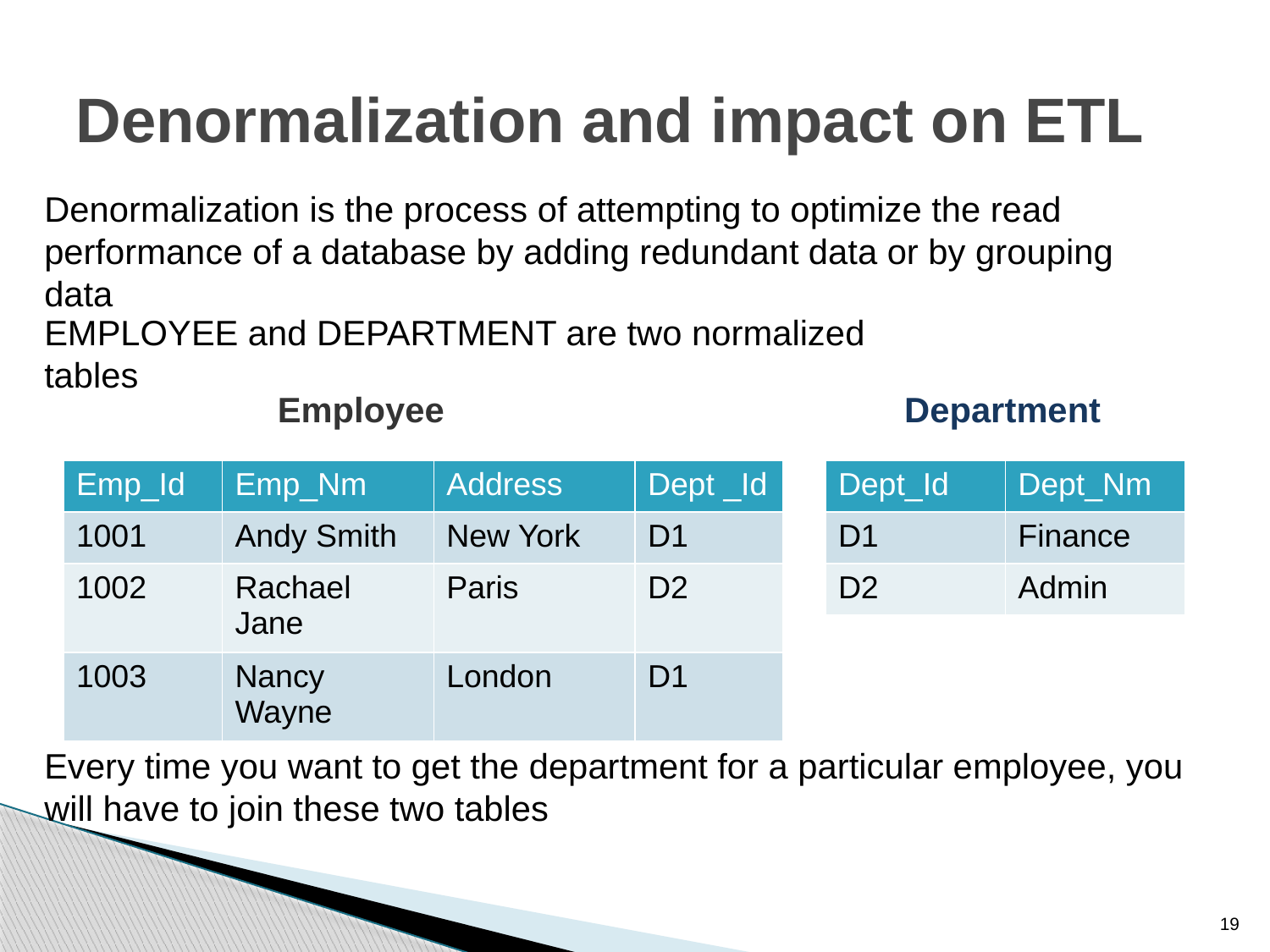

# Denormalization and impact on ETL
Denormalization is the process of attempting to optimize the read performance of a database by adding redundant data or by grouping data

EMPLOYEE and DEPARTMENT are two normalized tables
Employee
Department
| Emp\_Id | Emp\_Nm | Address | Dept \_Id |
| --- | --- | --- | --- |
| 1001 | Andy Smith | New York | D1 |
| 1002 | Rachael Jane | Paris | D2 |
| 1003 | Nancy Wayne | London | D1 |
| Dept\_Id | Dept\_Nm |
| --- | --- |
| D1 | Finance |
| D2 | Admin |
Every time you want to get the department for a particular employee, you will have to join these two tables
19